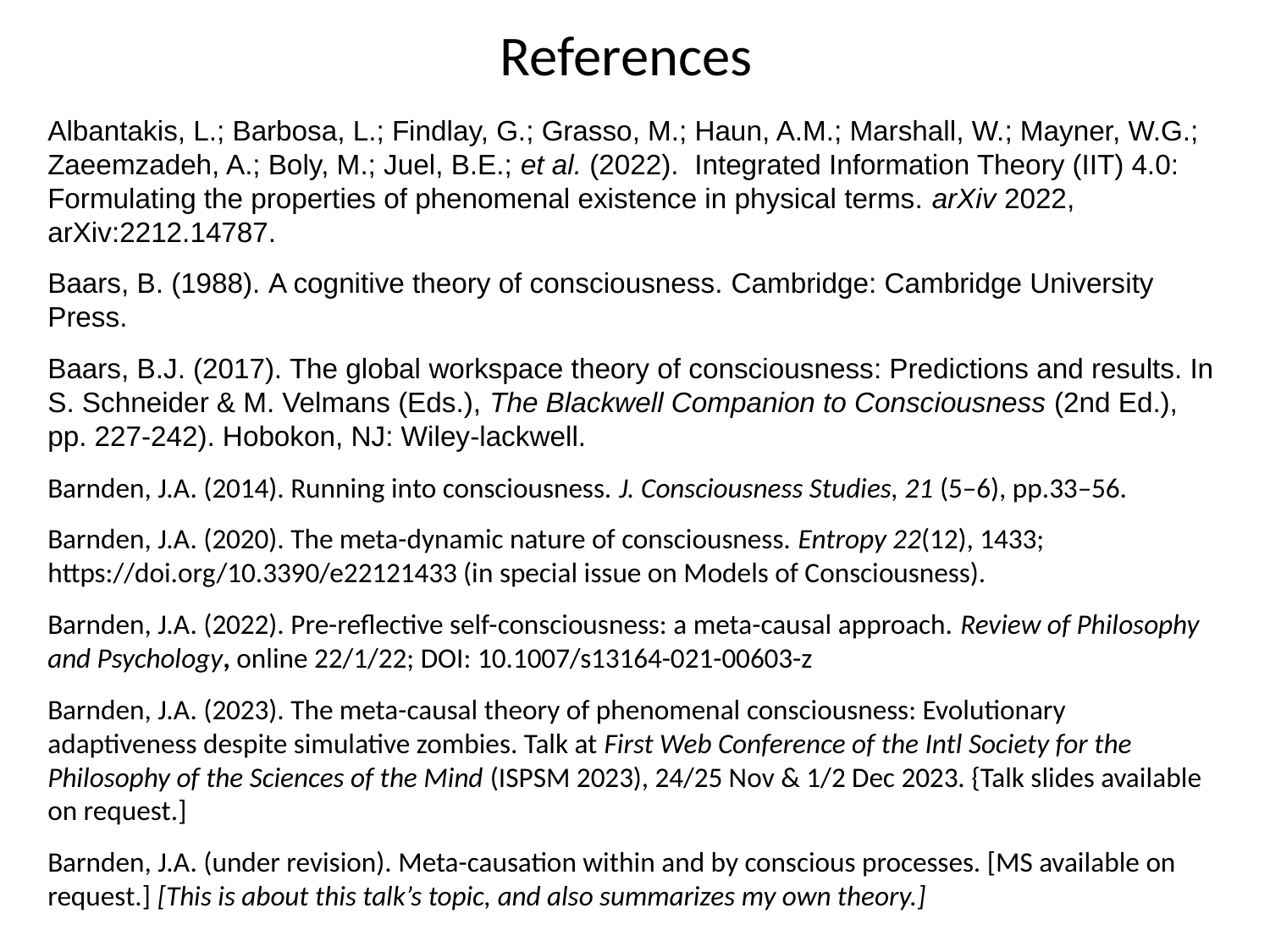

References
Albantakis, L.; Barbosa, L.; Findlay, G.; Grasso, M.; Haun, A.M.; Marshall, W.; Mayner, W.G.; Zaeemzadeh, A.; Boly, M.; Juel, B.E.; et al. (2022).  Integrated Information Theory (IIT) 4.0: Formulating the properties of phenomenal existence in physical terms. arXiv 2022, arXiv:2212.14787.
Baars, B. (1988). A cognitive theory of consciousness. Cambridge: Cambridge University Press.
Baars, B.J. (2017). The global workspace theory of consciousness: Predictions and results. In S. Schneider & M. Velmans (Eds.), The Blackwell Companion to Consciousness (2nd Ed.), pp. 227-242). Hobokon, NJ: Wiley-lackwell.
Barnden, J.A. (2014). Running into consciousness. J. Consciousness Studies, 21 (5–6), pp.33–56.
Barnden, J.A. (2020). The meta-dynamic nature of consciousness. Entropy 22(12), 1433; https://doi.org/10.3390/e22121433 (in special issue on Models of Consciousness).
Barnden, J.A. (2022). Pre-reflective self-consciousness: a meta-causal approach. Review of Philosophy and Psychology, online 22/1/22; DOI: 10.1007/s13164-021-00603-z
Barnden, J.A. (2023). The meta-causal theory of phenomenal consciousness: Evolutionary adaptiveness despite simulative zombies. Talk at First Web Conference of the Intl Society for the Philosophy of the Sciences of the Mind (ISPSM 2023), 24/25 Nov & 1/2 Dec 2023. {Talk slides available on request.]
Barnden, J.A. (under revision). Meta-causation within and by conscious processes. [MS available on request.] [This is about this talk’s topic, and also summarizes my own theory.]